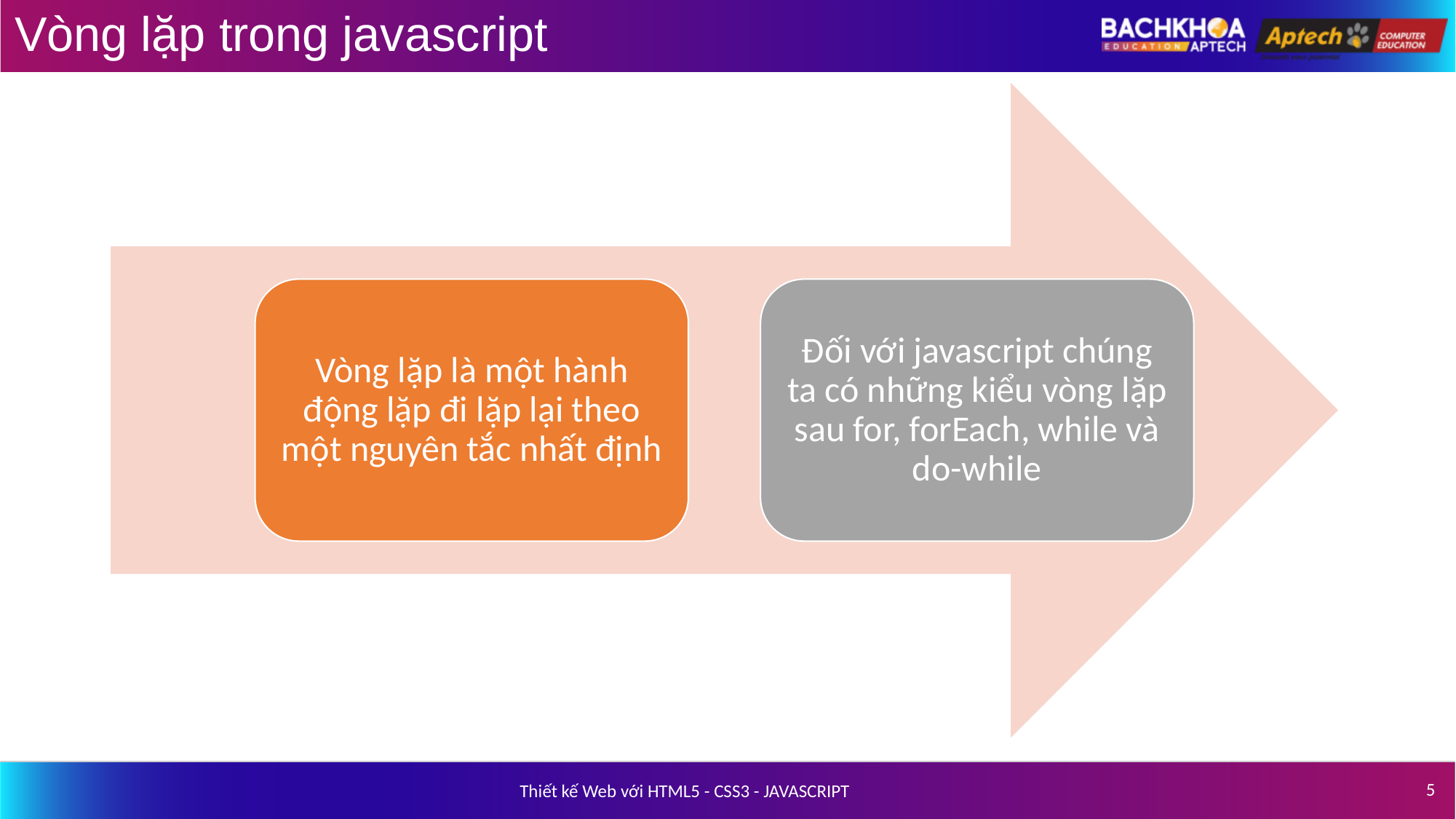

# Vòng lặp trong javascript

Vòng lặp là một hành động lặp đi lặp lại theo một nguyên tắc nhất định
Đối với javascript chúng ta có những kiểu vòng lặp sau for, forEach, while và do-while
5
Thiết kế Web với HTML5 - CSS3 - JAVASCRIPT